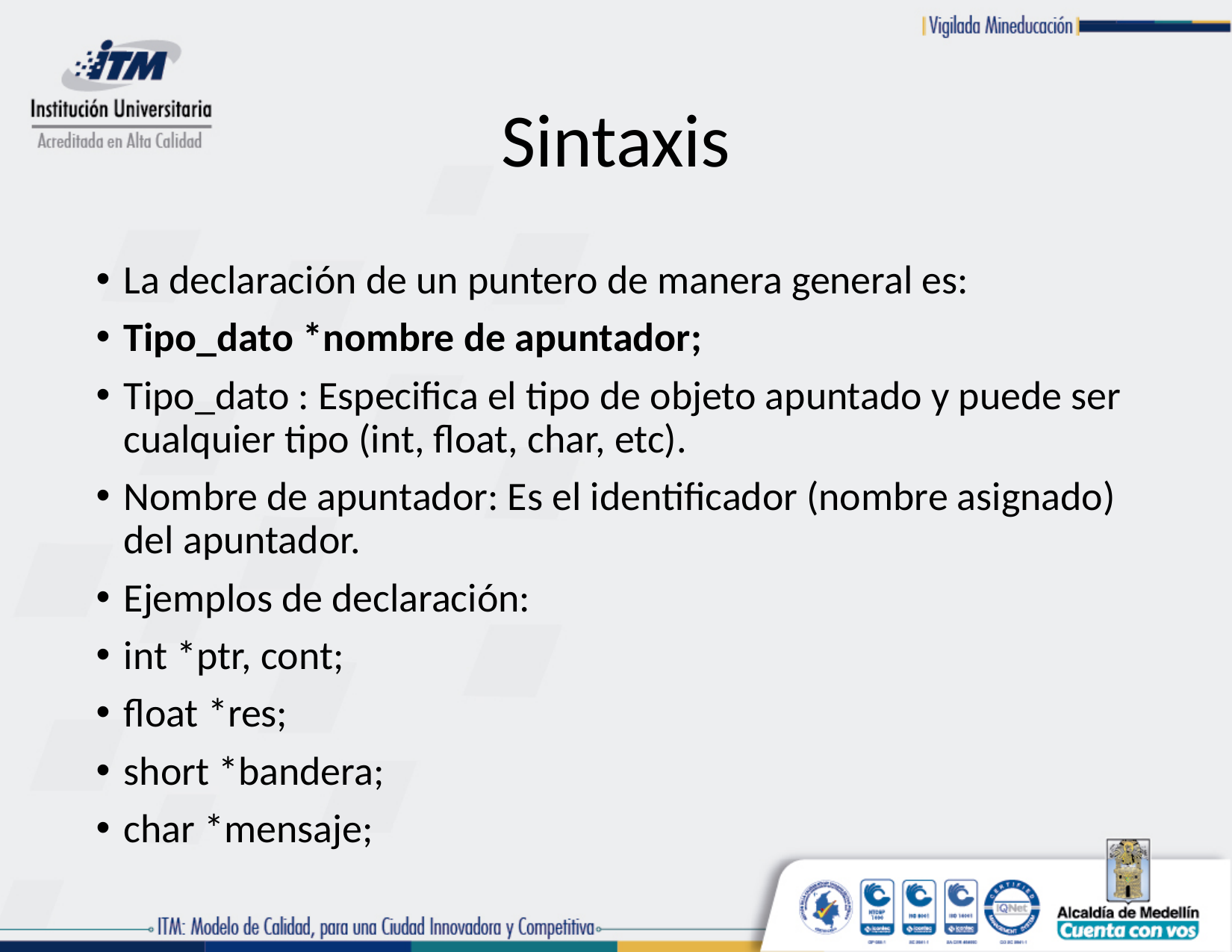

# Sintaxis
La declaración de un puntero de manera general es:
Tipo_dato *nombre de apuntador;
Tipo_dato : Especifica el tipo de objeto apuntado y puede ser cualquier tipo (int, float, char, etc).
Nombre de apuntador: Es el identificador (nombre asignado) del apuntador.
Ejemplos de declaración:
int *ptr, cont;
float *res;
short *bandera;
char *mensaje;